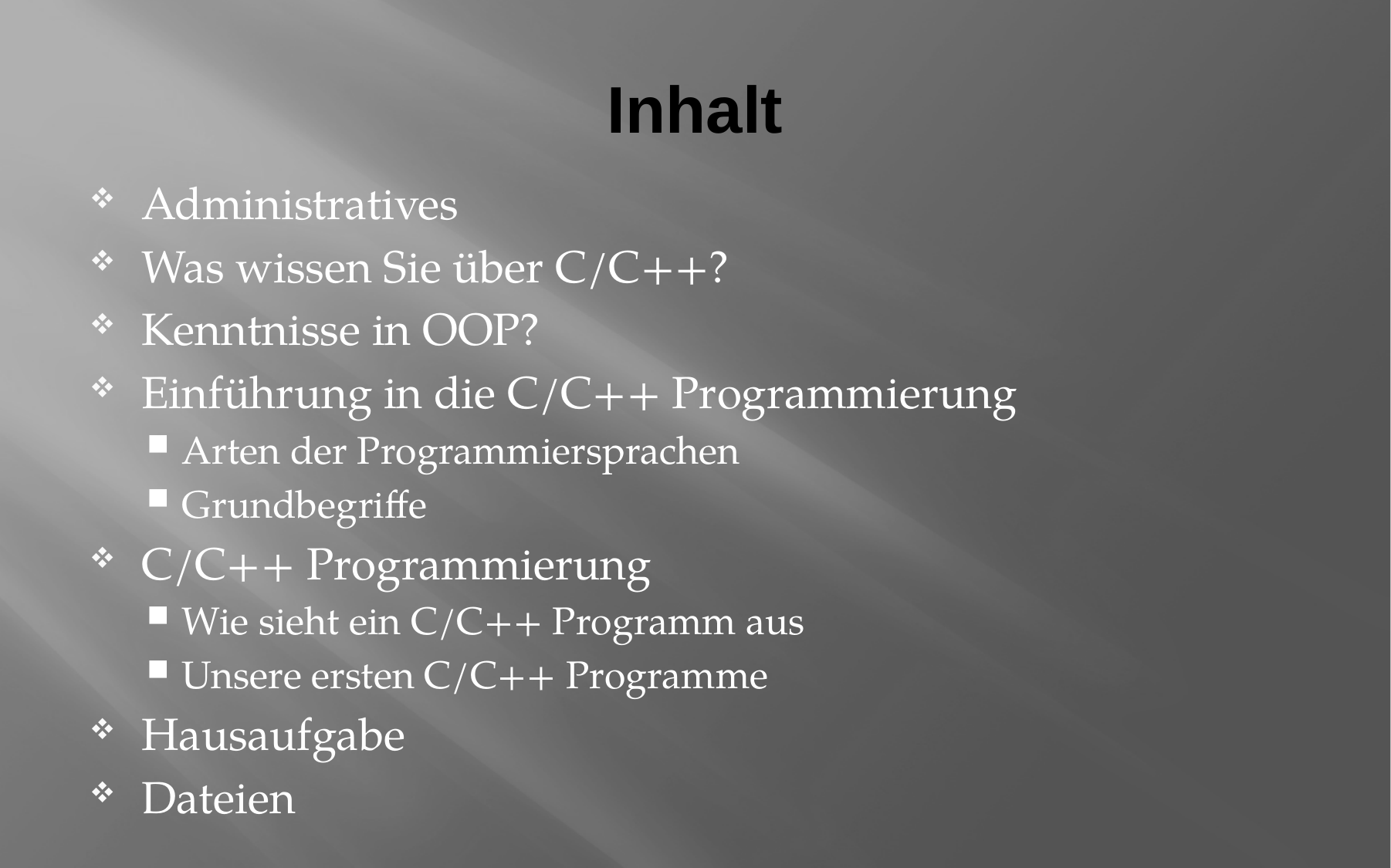

# Inhalt
Administratives
Was wissen Sie über C/C++?
Kenntnisse in OOP?
Einführung in die C/C++ Programmierung
Arten der Programmiersprachen
Grundbegriffe
C/C++ Programmierung
Wie sieht ein C/C++ Programm aus
Unsere ersten C/C++ Programme
Hausaufgabe
Dateien